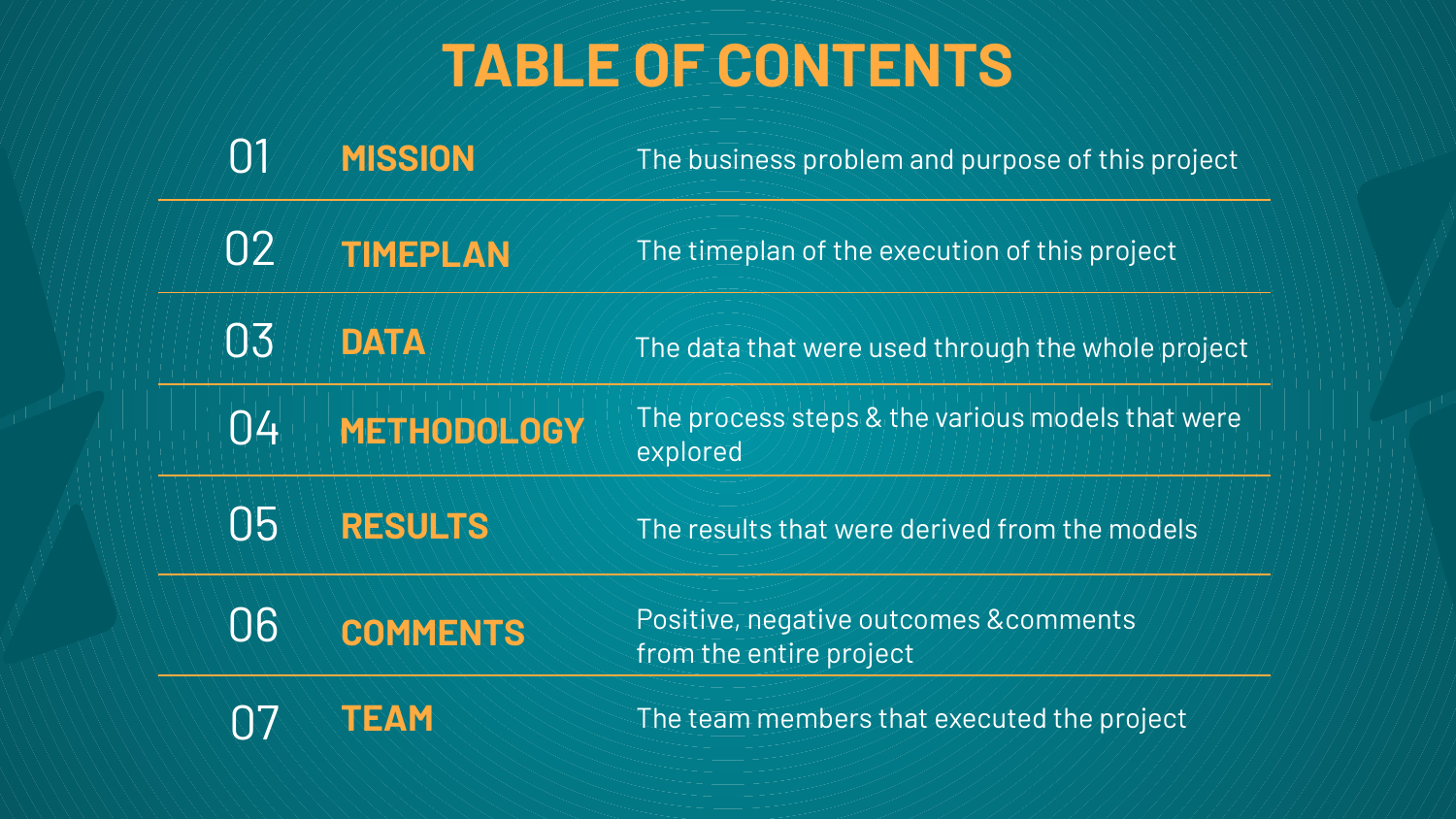

# TABLE OF CONTENTS

The business problem and purpose of this project
01
MISSION
The timeplan of the execution of this project
02
TIMEPLAN
The data that were used through the whole project
03
DATA
The process steps & the various models that were explored
04
METHODOLOGY
05
The results that were derived from the models
RESULTS
Positive, negative outcomes &comments from the entire project
06
COMMENTS
The team members that executed the project
07
TEAM